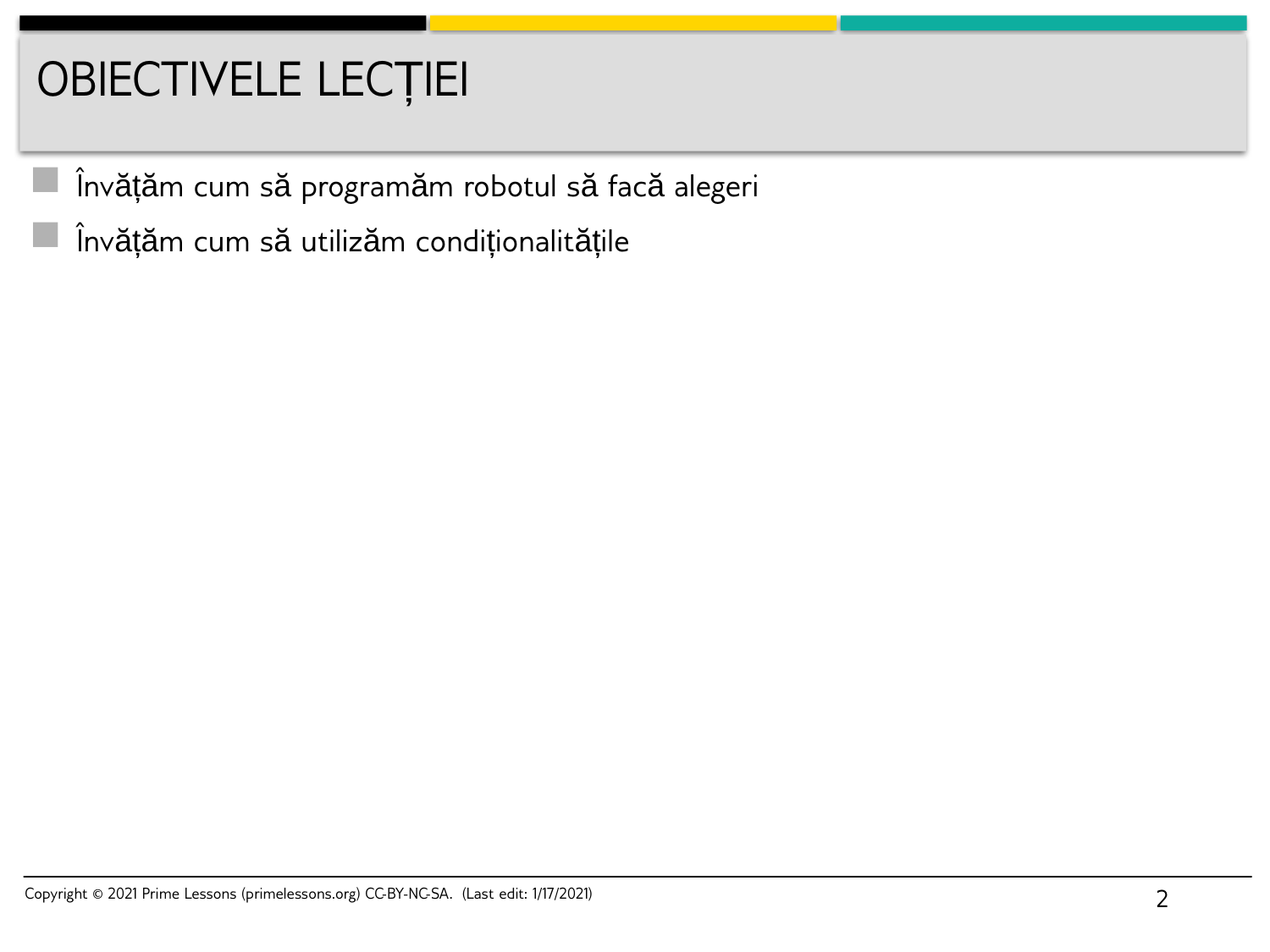

# Obiectivele lecției
Învățăm cum să programăm robotul să facă alegeri
Învățăm cum să utilizăm condiționalitățile
2
Copyright © 2021 Prime Lessons (primelessons.org) CC-BY-NC-SA.  (Last edit: 1/17/2021)